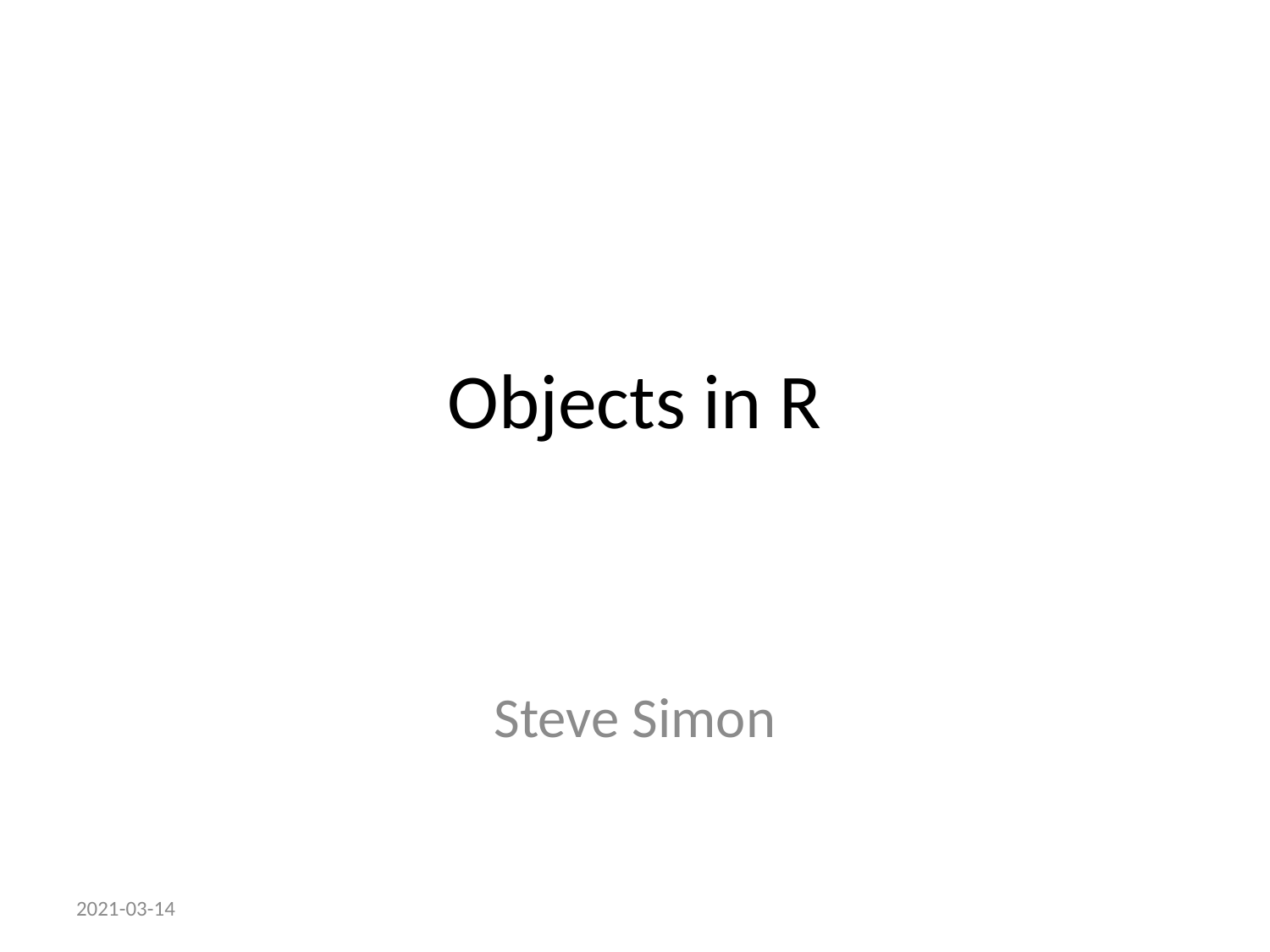

# Objects in R
Steve Simon
2021-03-14